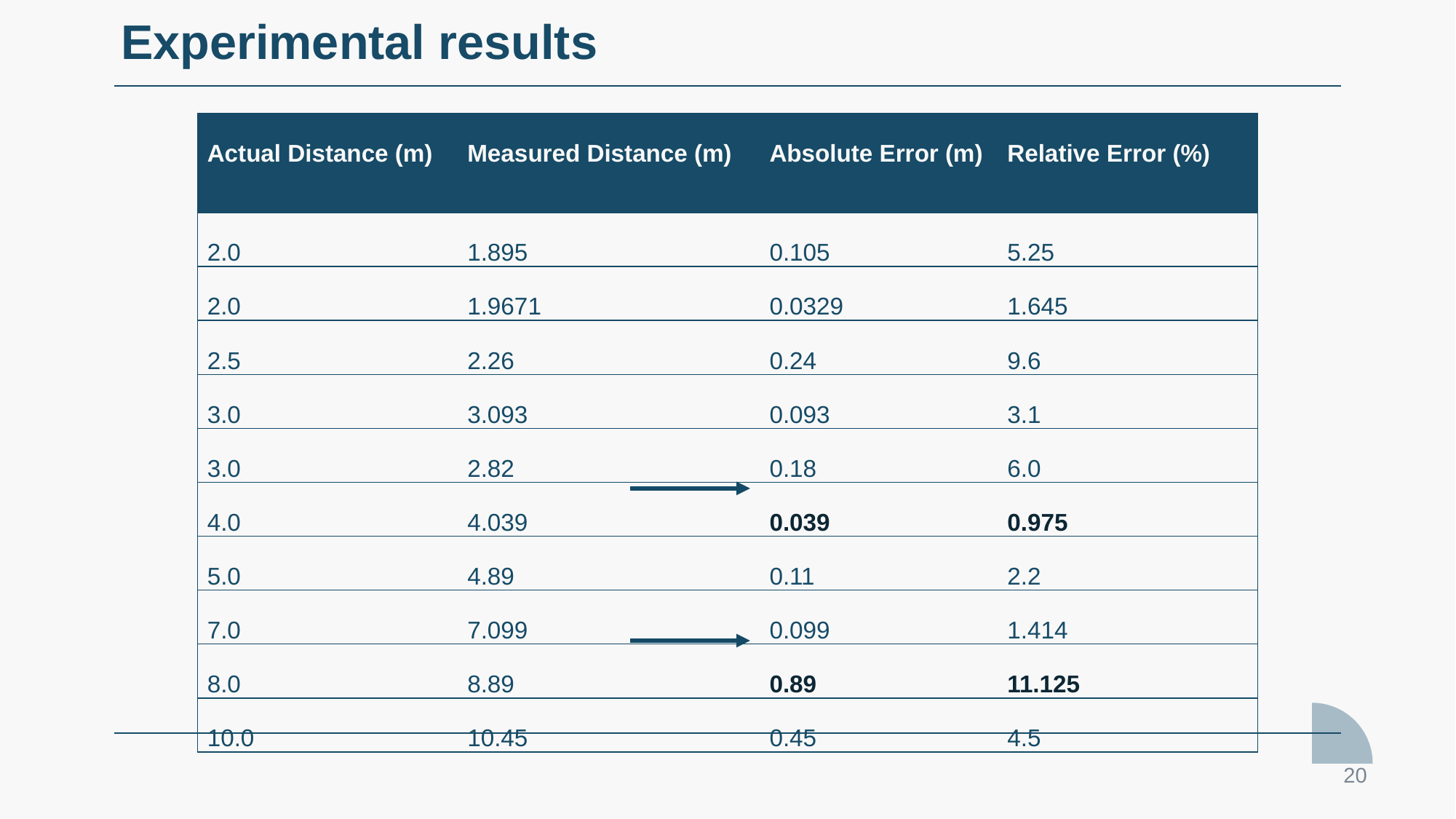

# Experimental results
| Actual Distance (m) | Measured Distance (m) | Absolute Error (m) | Relative Error (%) |
| --- | --- | --- | --- |
| 2.0 | 1.895 | 0.105 | 5.25 |
| 2.0 | 1.9671 | 0.0329 | 1.645 |
| 2.5 | 2.26 | 0.24 | 9.6 |
| 3.0 | 3.093 | 0.093 | 3.1 |
| 3.0 | 2.82 | 0.18 | 6.0 |
| 4.0 | 4.039 | 0.039 | 0.975 |
| 5.0 | 4.89 | 0.11 | 2.2 |
| 7.0 | 7.099 | 0.099 | 1.414 |
| 8.0 | 8.89 | 0.89 | 11.125 |
| 10.0 | 10.45 | 0.45 | 4.5 |
20